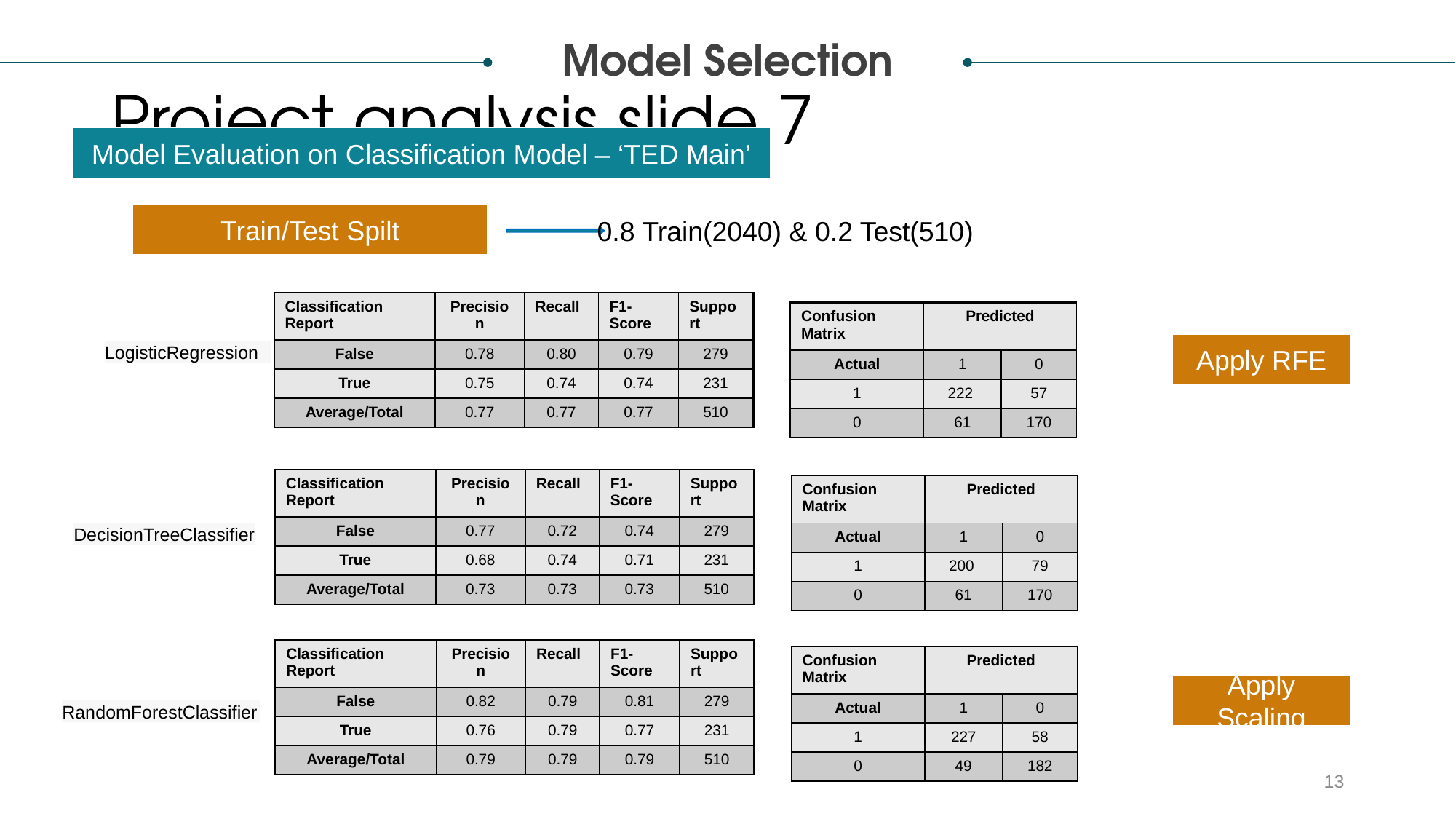

Model Selection
# Project analysis slide 7
Model Evaluation on Classification Model – ‘TED Main’
Train/Test Spilt
0.8 Train(2040) & 0.2 Test(510)

| Classification Report | Precision | Recall | F1-Score | Support |
| --- | --- | --- | --- | --- |
| False | 0.80 | 0.80 | 0.80 | 279 |
| True | 0.75 | 0.75 | 0.75 | 231 |
| Average/Total | 0.78 | 0.78 | 0.78 | 510 |
| Classification Report | Precision | Recall | F1-Score | Support |
| --- | --- | --- | --- | --- |
| False | 0.78 | 0.80 | 0.79 | 279 |
| True | 0.75 | 0.74 | 0.74 | 231 |
| Average/Total | 0.77 | 0.77 | 0.77 | 510 |
| Confusion Matrix | Predicted |  |
| --- | --- | --- |
| Actual | 1 | 0 |
| 1 | 222 | 57 |
| 0 | 57 | 174 |
| Confusion Matrix | Predicted |  |
| --- | --- | --- |
| Actual | 1 | 0 |
| 1 | 222 | 57 |
| 0 | 61 | 170 |
Apply RFE
LogisticRegression
| Classification Report | Precision | Recall | F1-Score | Support |
| --- | --- | --- | --- | --- |
| False | 0.77 | 0.72 | 0.74 | 279 |
| True | 0.68 | 0.74 | 0.71 | 231 |
| Average/Total | 0.73 | 0.73 | 0.73 | 510 |
| Confusion Matrix | Predicted |  |
| --- | --- | --- |
| Actual | 1 | 0 |
| 1 | 200 | 79 |
| 0 | 61 | 170 |
DecisionTreeClassifier
| Classification Report | Precision | Recall | F1-Score | Support |
| --- | --- | --- | --- | --- |
| False | 0.81 | 0.81 | 0.81 | 279 |
| True | 0.77 | 0.77 | 0.77 | 231 |
| Average/Total | 0.79 | 0.79 | 0.79 | 510 |
| Classification Report | Precision | Recall | F1-Score | Support |
| --- | --- | --- | --- | --- |
| False | 0.82 | 0.79 | 0.81 | 279 |
| True | 0.76 | 0.79 | 0.77 | 231 |
| Average/Total | 0.79 | 0.79 | 0.79 | 510 |
| Confusion Matrix | Predicted |  |
| --- | --- | --- |
| Actual | 1 | 0 |
| 1 | 227 | 52 |
| 0 | 54 | 177 |
| Confusion Matrix | Predicted |  |
| --- | --- | --- |
| Actual | 1 | 0 |
| 1 | 227 | 58 |
| 0 | 49 | 182 |
Apply Scaling
RandomForestClassifier
13